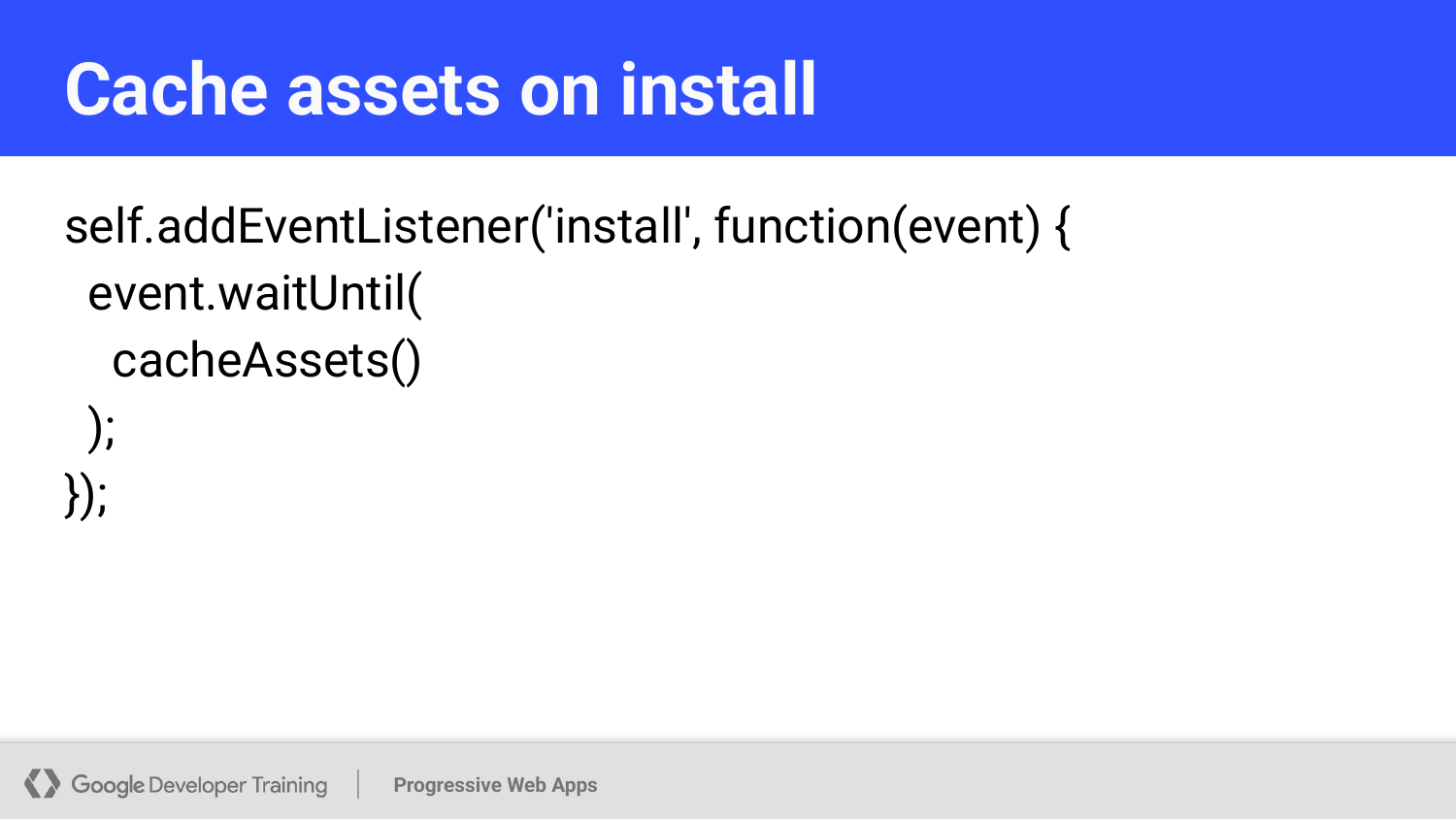

# Cache assets on install
self.addEventListener('install', function(event) {
  event.waitUntil(
    cacheAssets()
  );
});